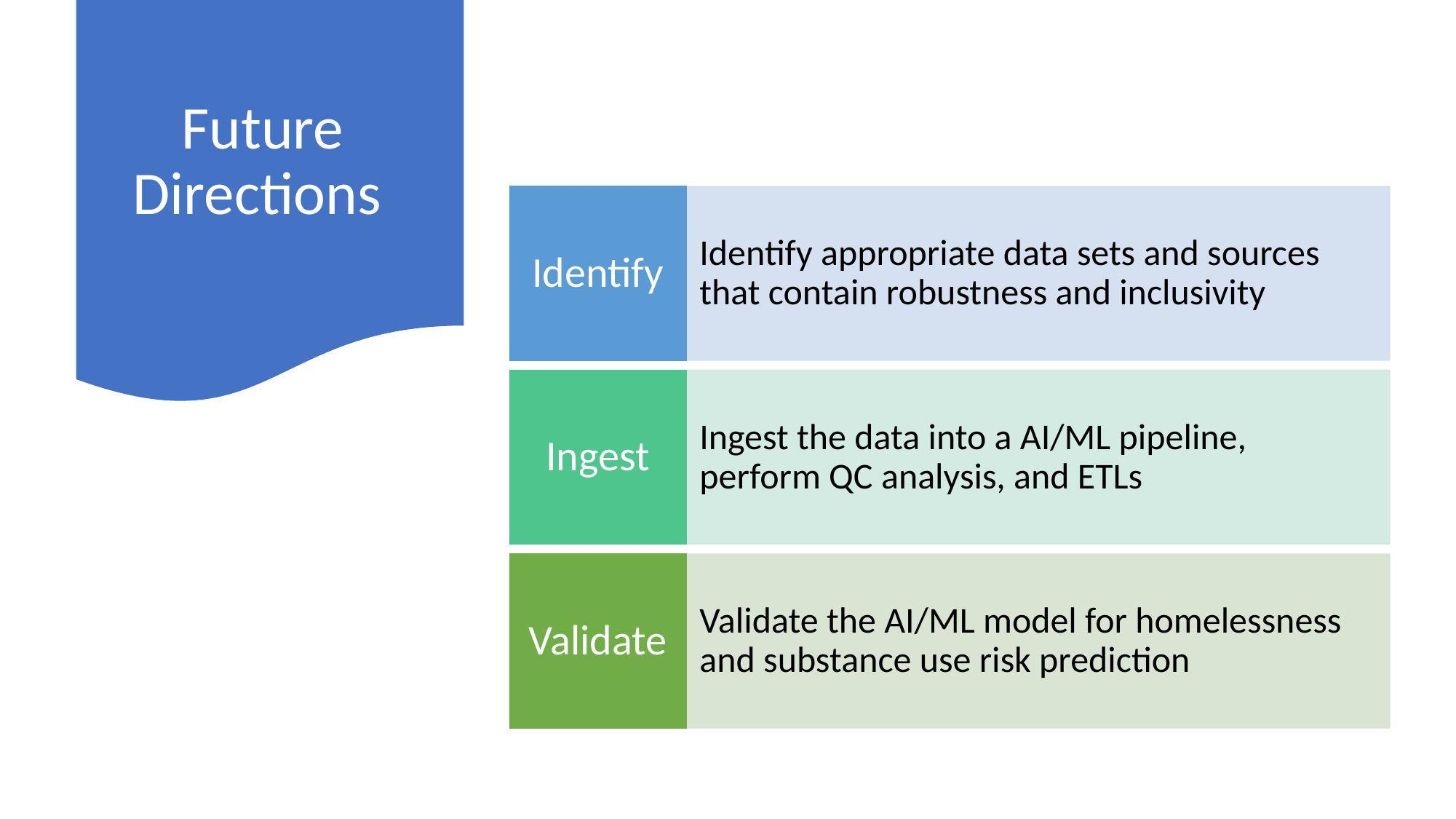

# Future Directions
Identify appropriate data sets and sources that contain robustness and inclusivity
Identify
Ingest the data into a AI/ML pipeline, perform QC analysis, and ETLs
Ingest
Validate the AI/ML model for homelessness and substance use risk prediction
Validate